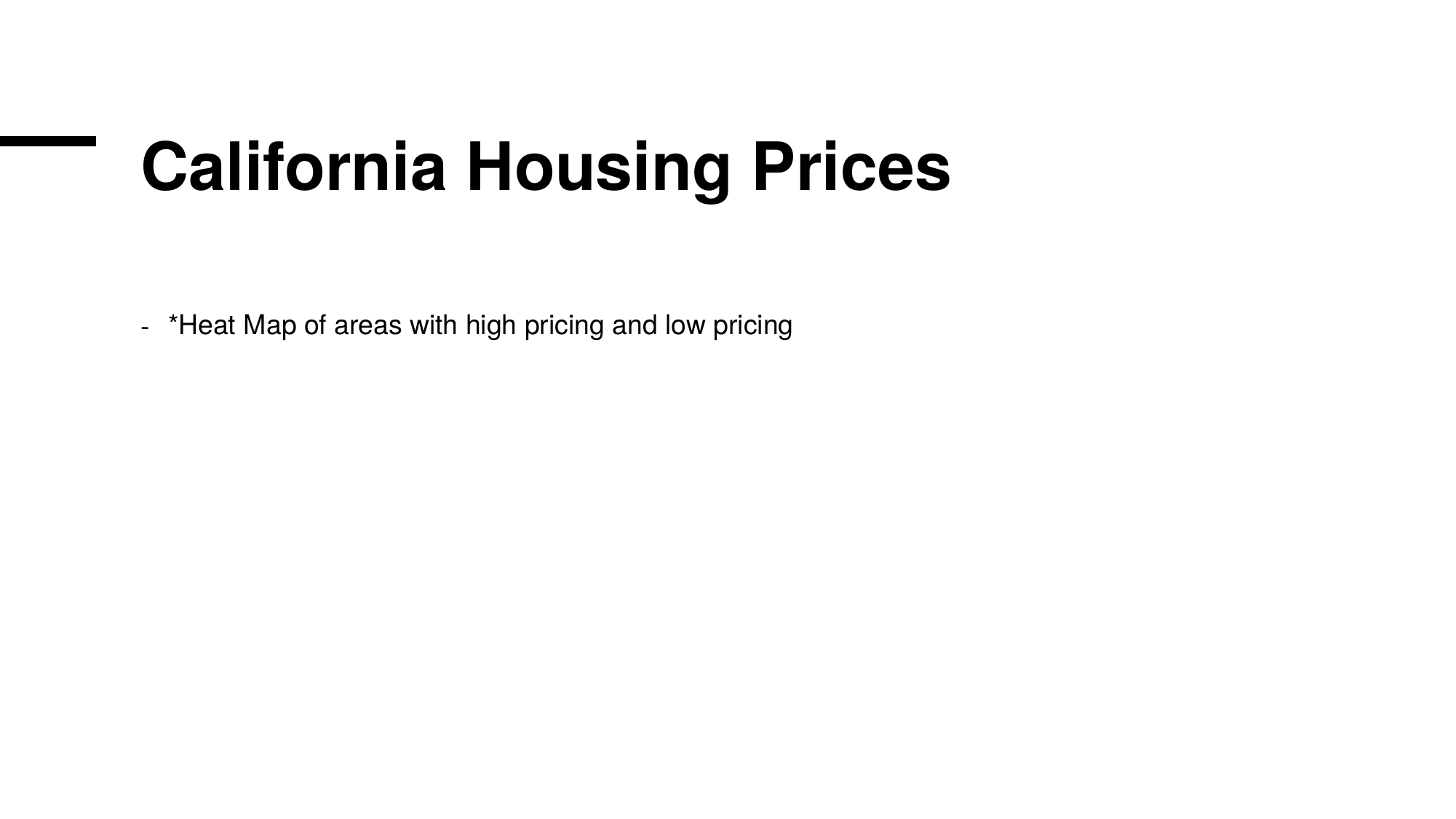

# California Housing Prices
*Heat Map of areas with high pricing and low pricing